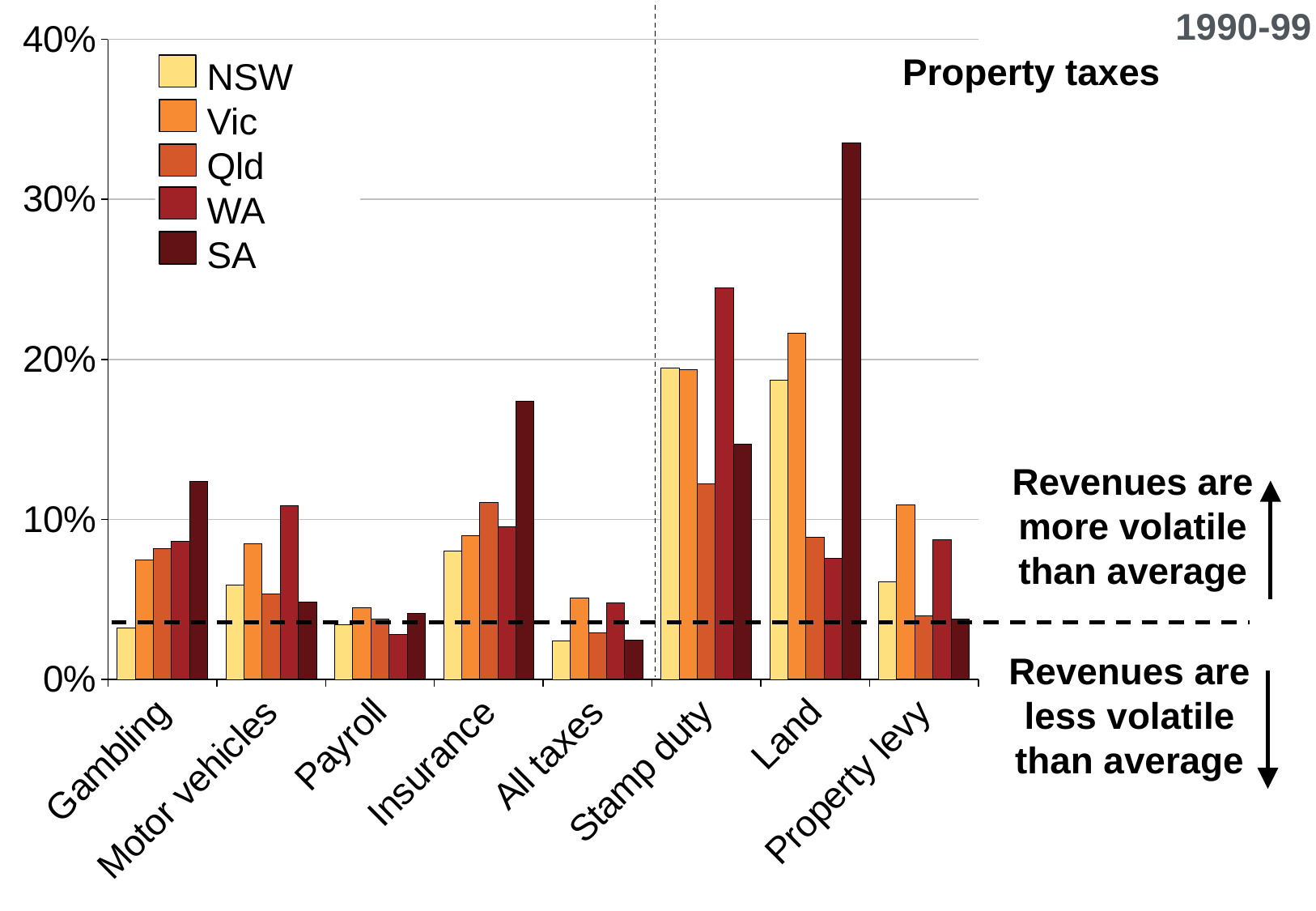

### Chart

| Category | NSW | Vic | Qld | WA | SA |
|---|---|---|---|---|---|
| Gambling | 0.032374168948829135 | 0.07458141476567995 | 0.08192093273753727 | 0.08625446419724929 | 0.12359139796606661 |
| Motor vehicles | 0.059216948536035756 | 0.08466338583714153 | 0.053303550964902045 | 0.10842162639974956 | 0.048264723732122455 |
| Payroll | 0.03395816813715884 | 0.044836043610106166 | 0.03773708055546066 | 0.02825541929499196 | 0.041296072094438696 |
| Insurance | 0.08012477351336017 | 0.0897706689294949 | 0.11030505204915458 | 0.0954928355627946 | 0.17383421110116754 |
| All taxes | 0.02425294026901896 | 0.05102725352174369 | 0.028821347582586237 | 0.04757950498880742 | 0.024432178004216293 |
| Stamp duty | 0.19492884715834857 | 0.19340610737969638 | 0.12201427933598417 | 0.24465678135868832 | 0.14696597971784237 |
| Land | 0.18689150805552504 | 0.21647380679520484 | 0.08887216006895807 | 0.07565066505277168 | 0.33514046985829843 |
| Property levy | 0.0610398075529613 | 0.10879779140773645 | 0.03951192160229232 | 0.08730518513287933 | 0.03774476167401132 |
1990-99
Property taxes
NSW
Vic
Qld
WA
SA

Revenues are more volatile than average
Revenues are less volatile than average